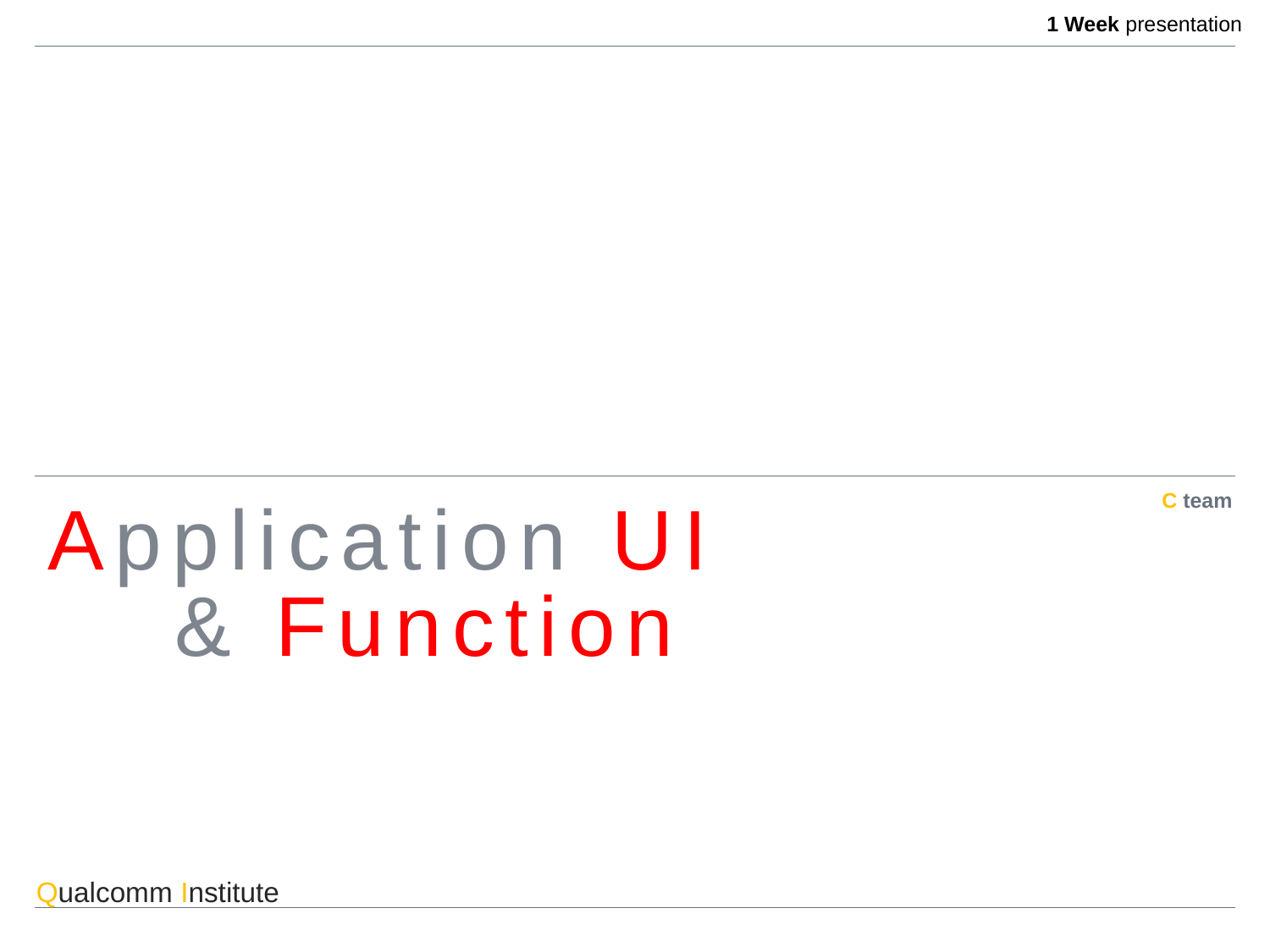

1 Week presentation
C team
Application UI
	& Function
Qualcomm Institute